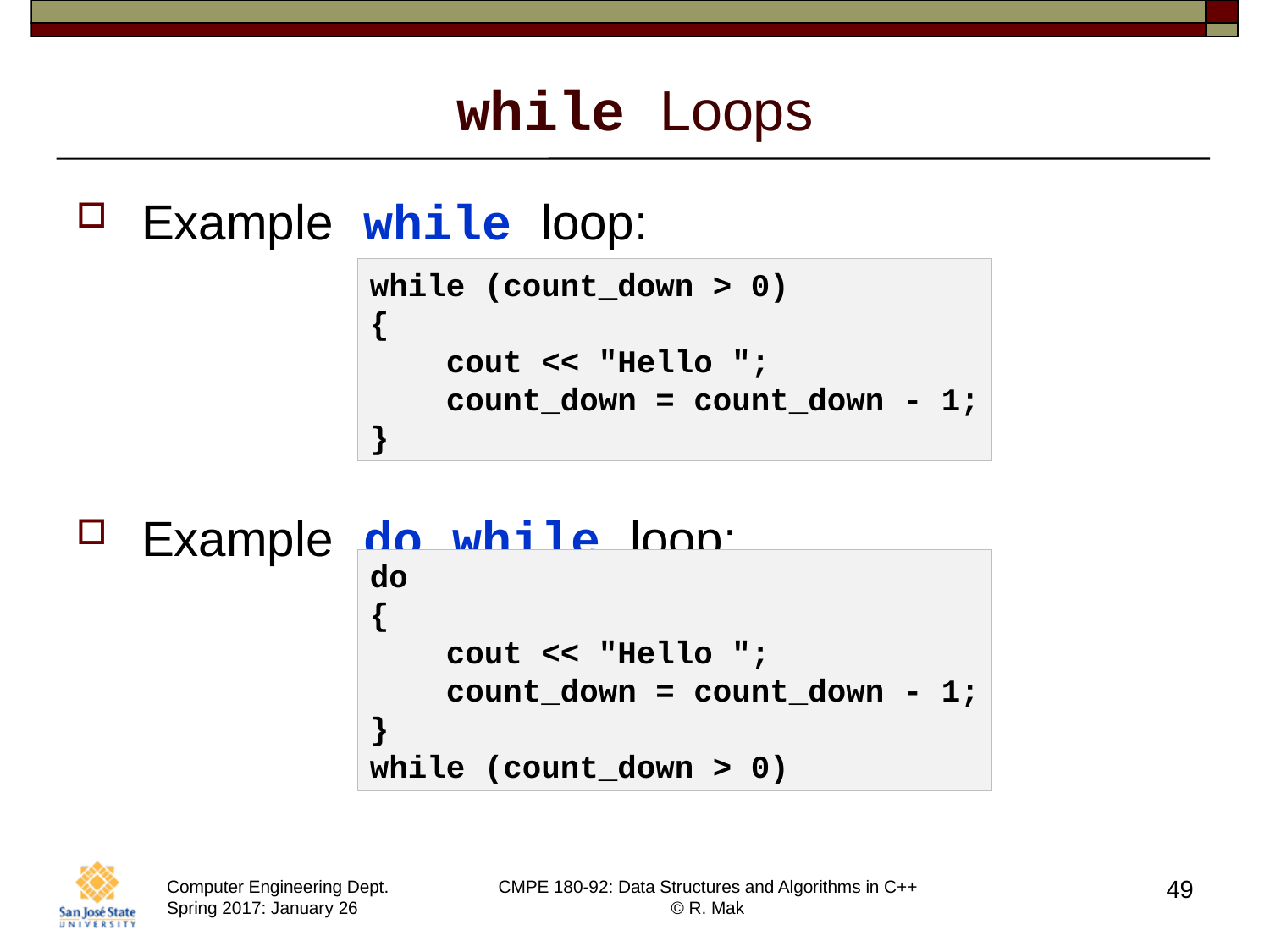

# while Loops
Example while loop:

Example do while loop:
while (count_down > 0)
{
    cout << "Hello ";
    count_down = count_down - 1;
}
do
{
    cout << "Hello ";
    count_down = count_down - 1;
}
while (count_down > 0)
49